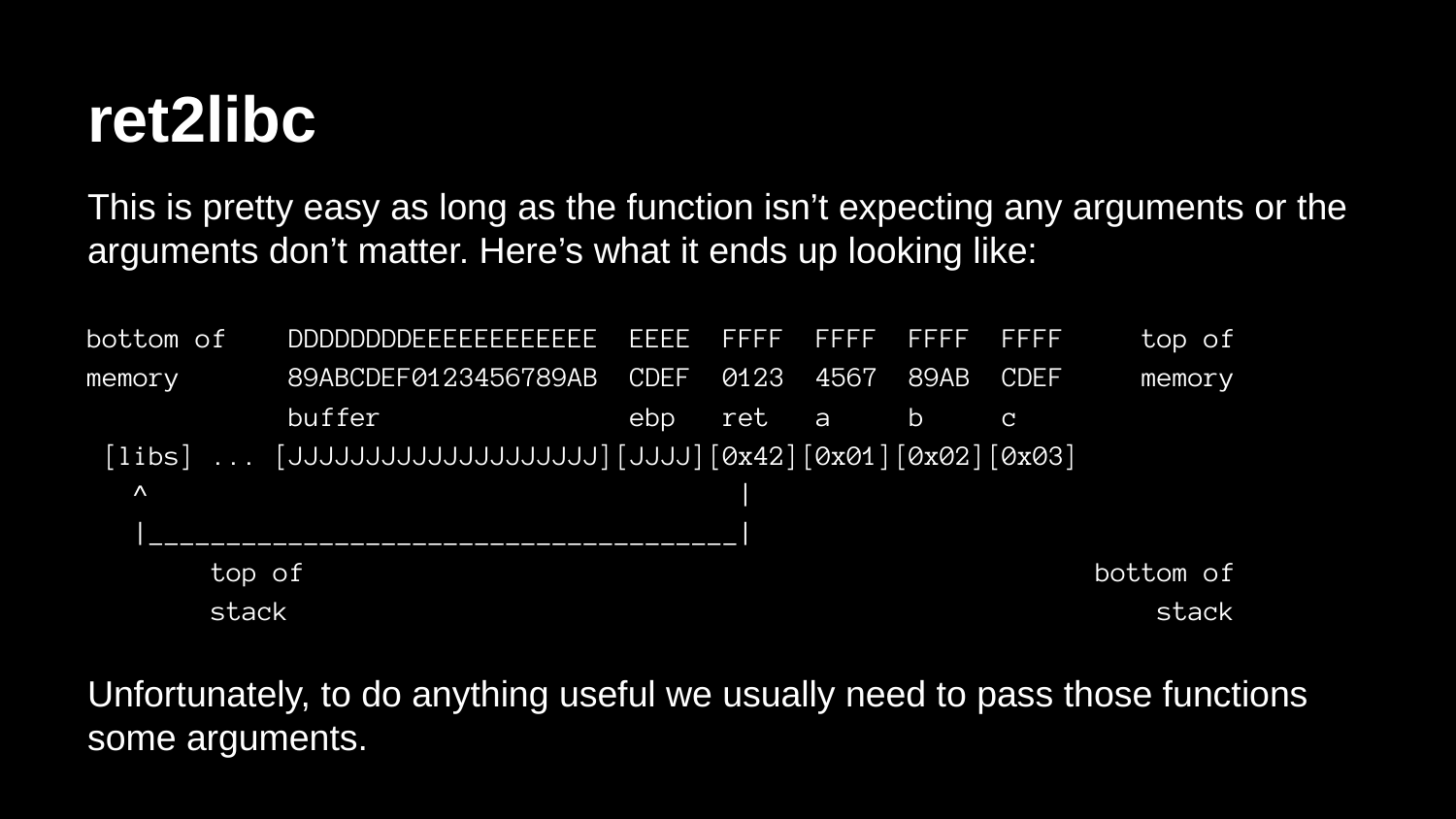

# ret2libc
This is pretty easy as long as the function isn’t expecting any arguments or the arguments don’t matter. Here’s what it ends up looking like:

bottom of    DDDDDDDDEEEEEEEEEEEE  EEEE  FFFF  FFFF  FFFF  FFFF     top of
memory       89ABCDEF0123456789AB  CDEF  0123  4567  89AB  CDEF     memory
             buffer                ebp   ret   a     b     c
 [libs] ... [JJJJJJJJJJJJJJJJJJJJ][JJJJ][0x42][0x01][0x02][0x03]
   ^                                      |
   |______________________________________|
        top of                                                   bottom of
        stack                                                        stack

Unfortunately, to do anything useful we usually need to pass those functions some arguments.